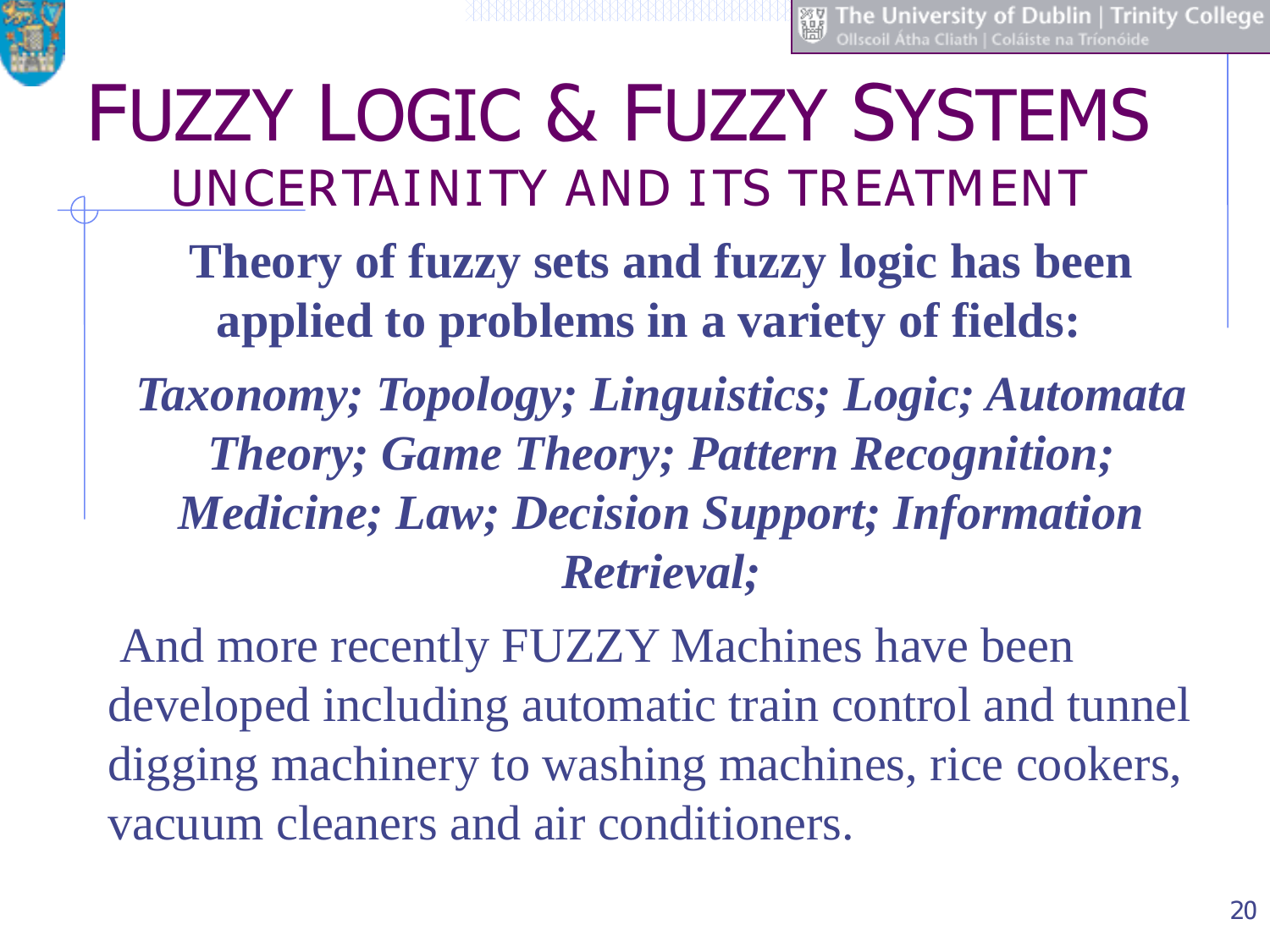

# FUZZY LOGIC & FUZZY SYSTEMS UNCERTAINITY AND ITS TREATMENT

Theory of fuzzy sets and fuzzy logic has been applied to problems in a variety of fields:
Taxonomy; Topology; Linguistics; Logic; Automata Theory; Game Theory; Pattern Recognition; Medicine; Law; Decision Support; Information Retrieval;
 And more recently FUZZY Machines have been developed including automatic train control and tunnel digging machinery to washing machines, rice cookers, vacuum cleaners and air conditioners.

20